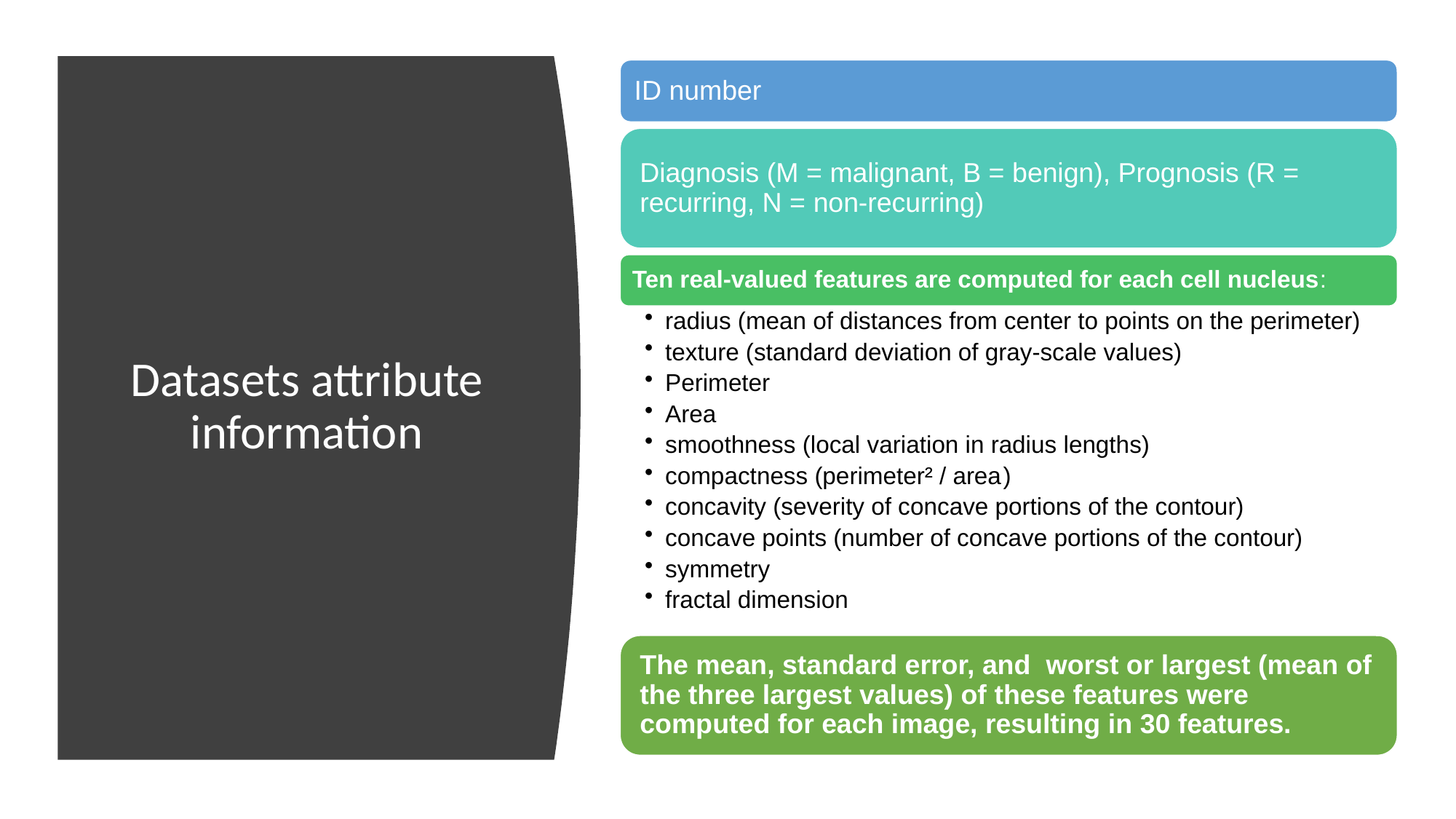

ID number
Diagnosis (M = malignant, B = benign), Prognosis (R = recurring, N = non-recurring)
Ten real-valued features are computed for each cell nucleus:
radius (mean of distances from center to points on the perimeter)
texture (standard deviation of gray-scale values)
Perimeter
Area
smoothness (local variation in radius lengths)
compactness (perimeter² / area )
concavity (severity of concave portions of the contour)
concave points (number of concave portions of the contour)
symmetry
fractal dimension
The mean, standard error, and  worst or largest (mean of the three largest values) of these features were computed for each image, resulting in 30 features.
Datasets attribute information